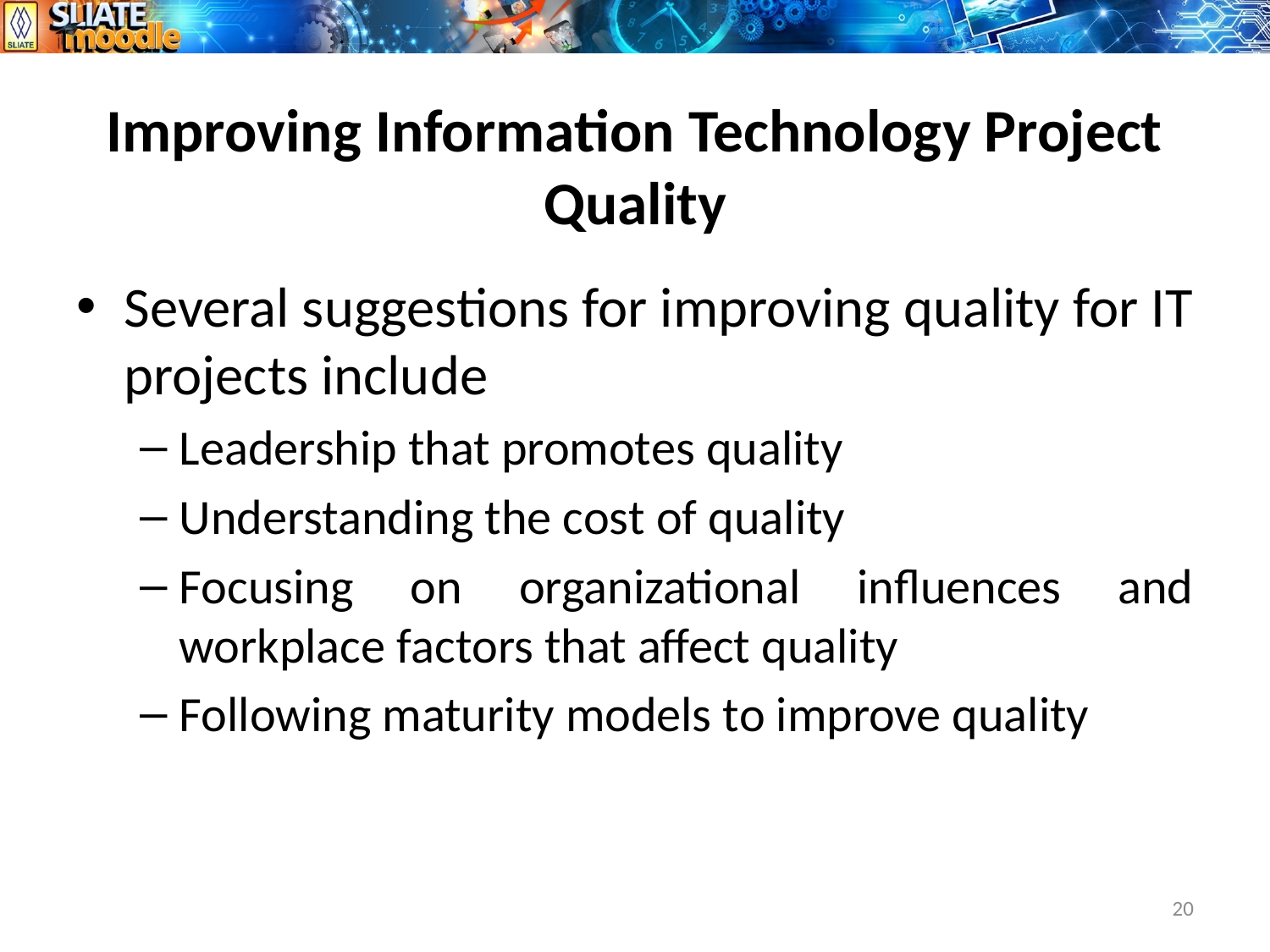

# Improving Information Technology Project Quality
Several suggestions for improving quality for IT projects include
Leadership that promotes quality
Understanding the cost of quality
Focusing on organizational influences and workplace factors that affect quality
Following maturity models to improve quality
20